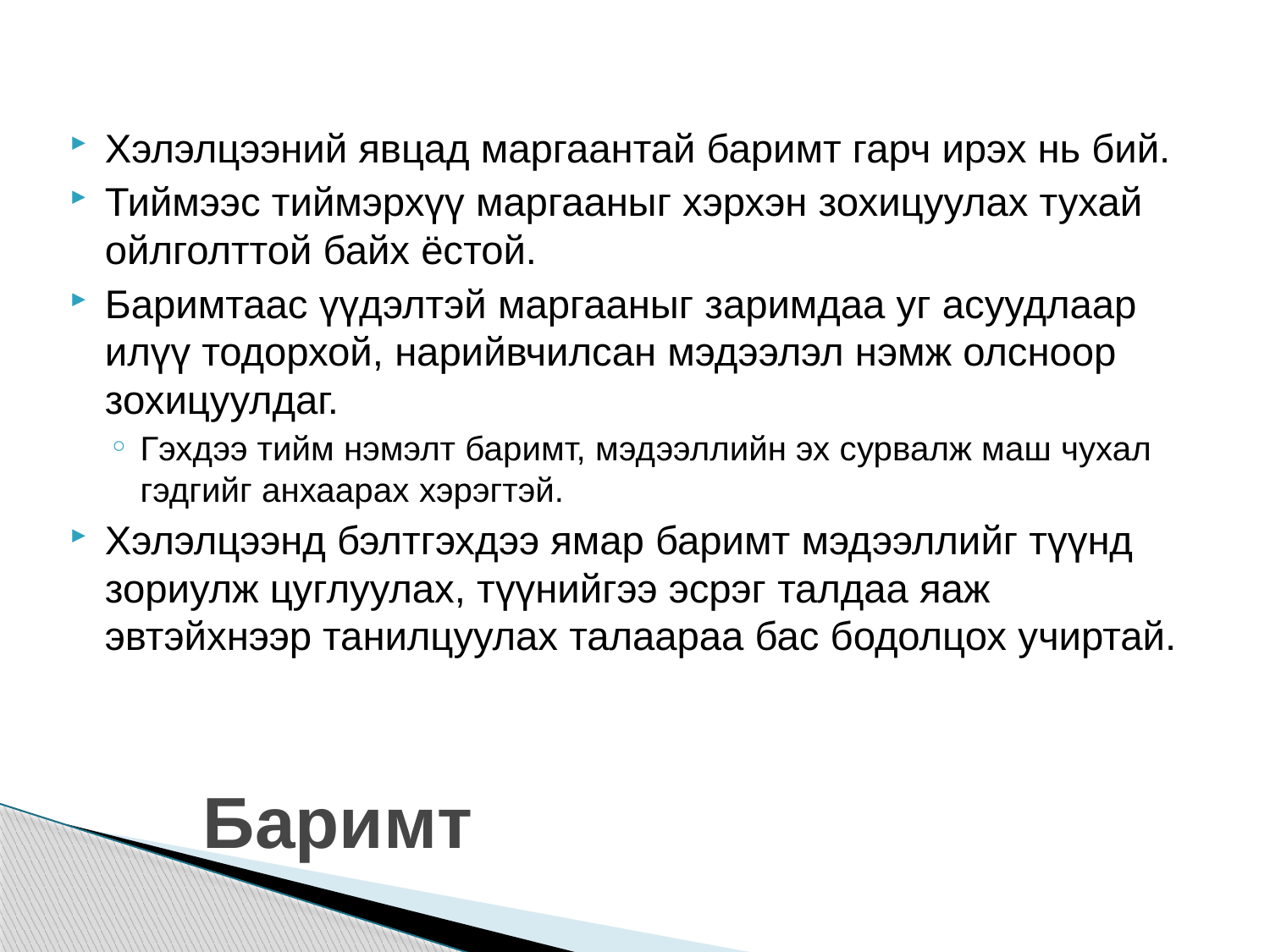

Хэлэлцээний явцад маргаантай баримт гарч ирэх нь бий.
Тиймээс тиймэрхүү маргааныг хэрхэн зохицуулах тухай ойлголттой байх ёстой.
Баримтаас үүдэлтэй маргааныг заримдаа уг асуудлаар илүү тодорхой, нарийвчилсан мэдээлэл нэмж олсноор зохицуулдаг.
Гэхдээ тийм нэмэлт баримт, мэдээллийн эх сурвалж маш чухал гэдгийг анхаарах хэрэгтэй.
Хэлэлцээнд бэлтгэхдээ ямар баримт мэдээллийг түүнд зориулж цуглуулах, түүнийгээ эсрэг талдаа яаж эвтэйхнээр танилцуулах талаараа бас бодолцох учиртай.

# Баримт